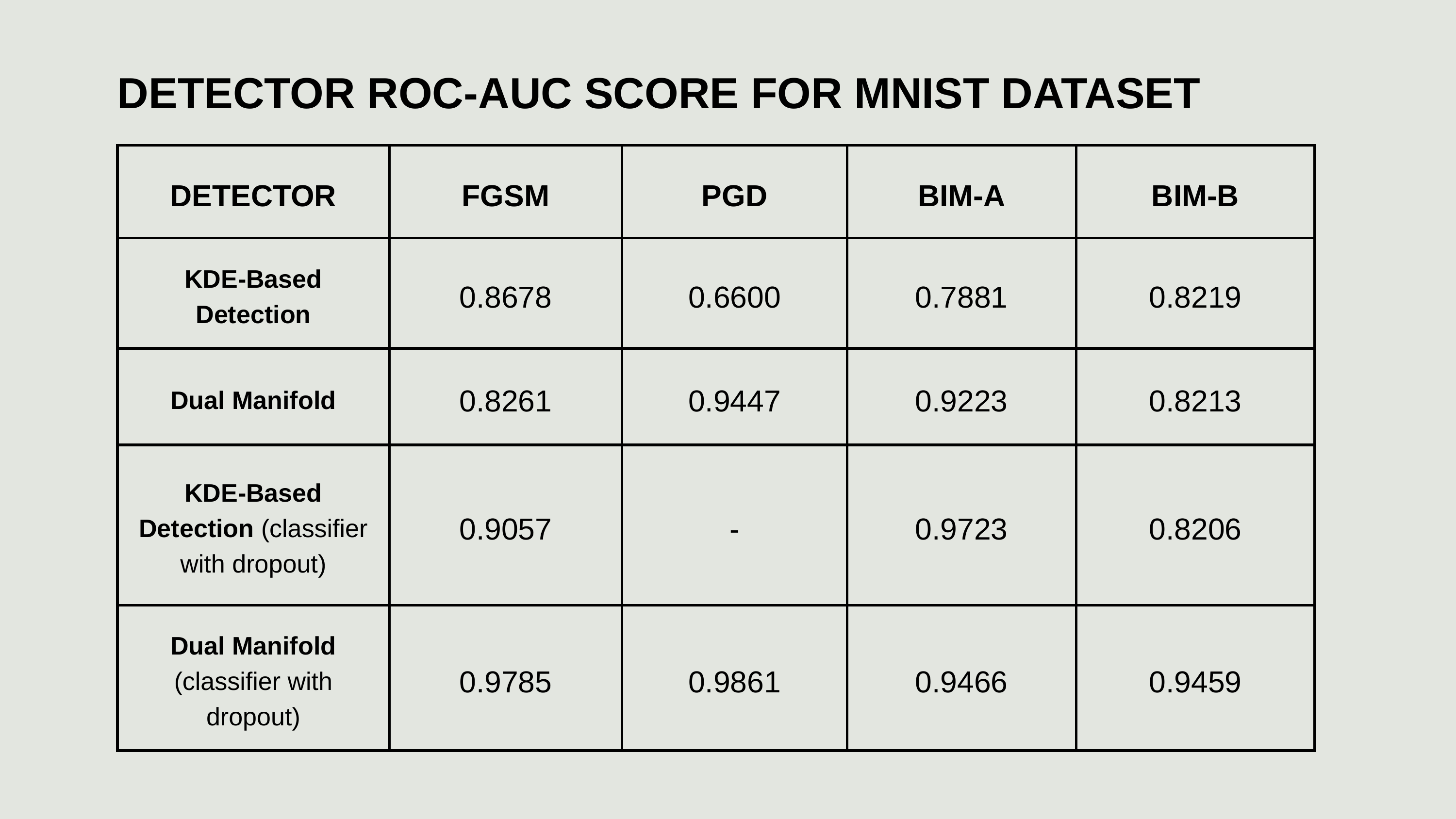

DETECTOR ROC-AUC SCORE FOR MNIST DATASET
| DETECTOR | FGSM | PGD | BIM-A | BIM-B |
| --- | --- | --- | --- | --- |
| KDE-Based Detection | 0.8678 | 0.6600 | 0.7881 | 0.8219 |
| Dual Manifold | 0.8261 | 0.9447 | 0.9223 | 0.8213 |
| KDE-Based Detection (classifier with dropout) | 0.9057 | - | 0.9723 | 0.8206 |
| Dual Manifold (classifier with dropout) | 0.9785 | 0.9861 | 0.9466 | 0.9459 |